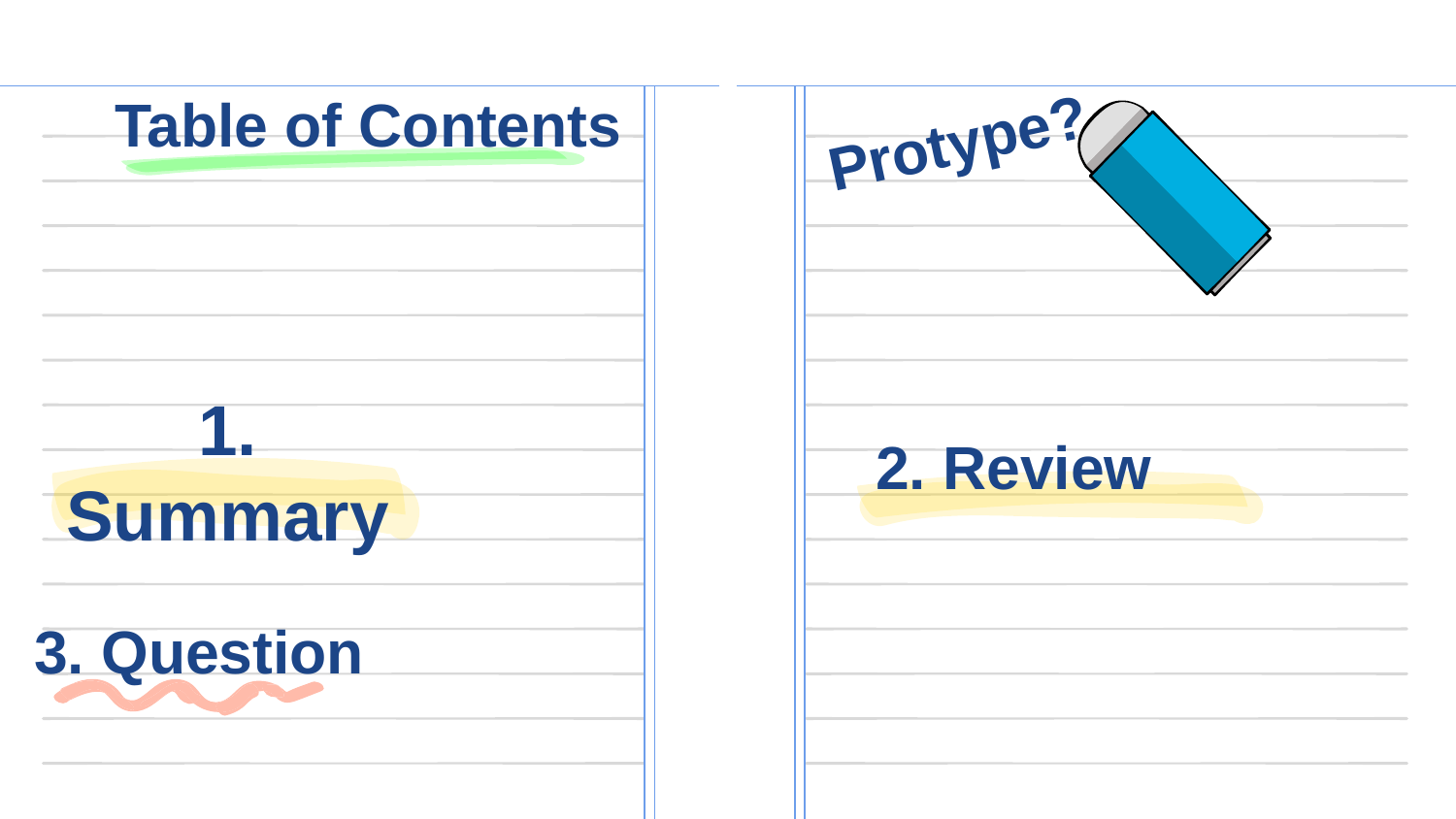

Protype?
# Table of Contents

2. Review
1. Summary

3. Question